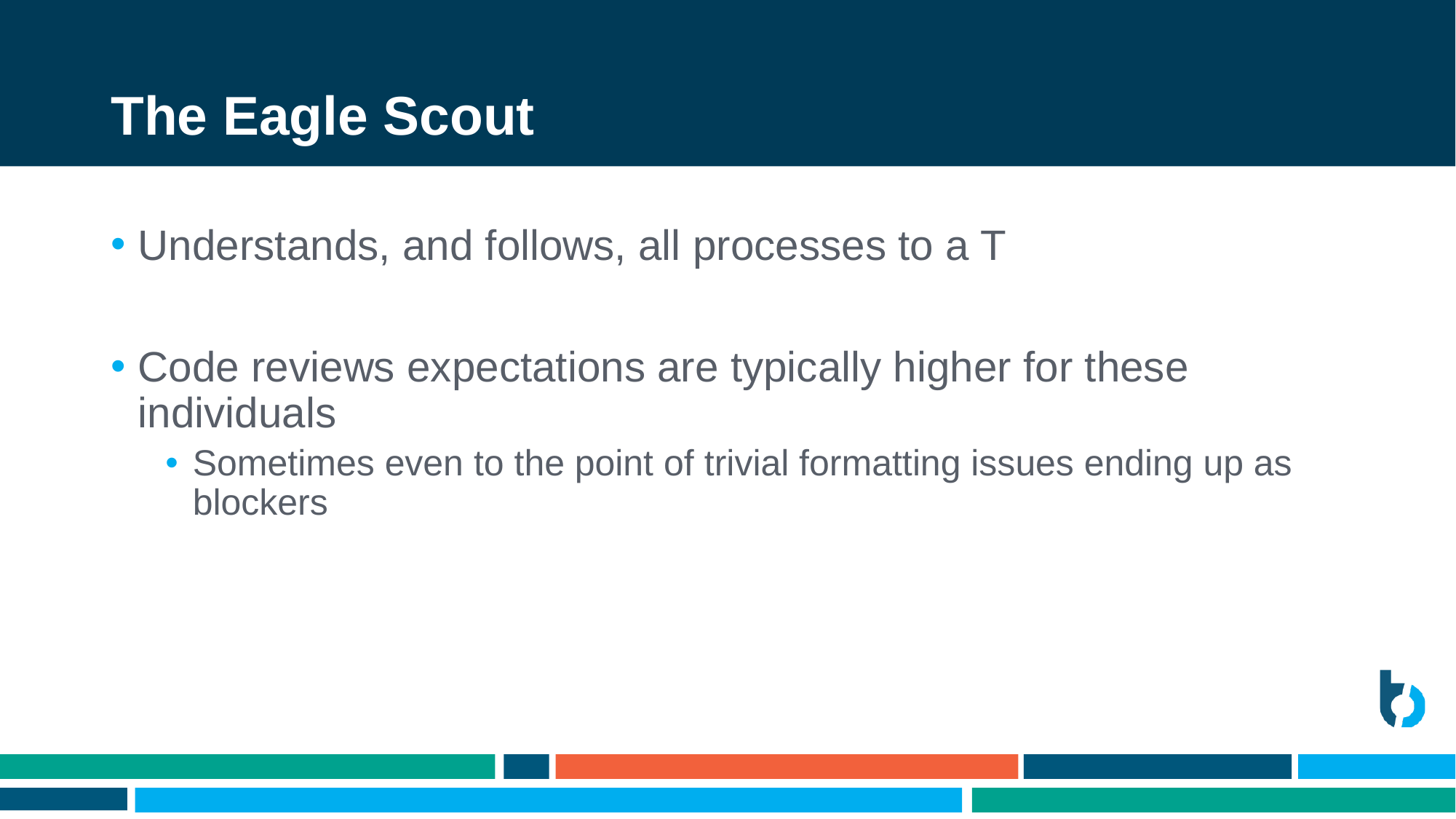

# The Eagle Scout
Understands, and follows, all processes to a T

Code reviews expectations are typically higher for these individuals
Sometimes even to the point of trivial formatting issues ending up as blockers